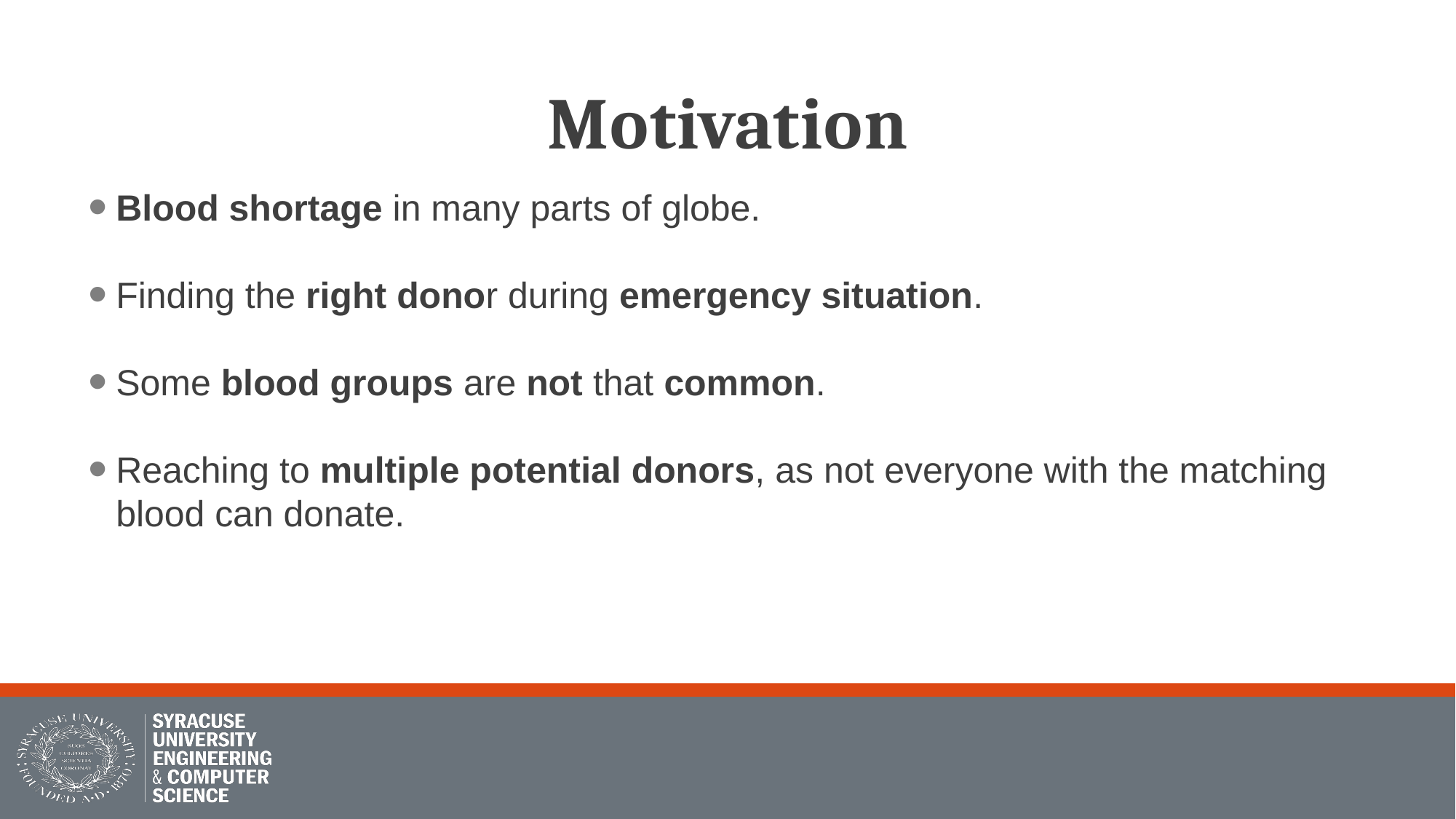

# Motivation
Blood shortage in many parts of globe.

Finding the right donor during emergency situation.

Some blood groups are not that common.

Reaching to multiple potential donors, as not everyone with the matching blood can donate.